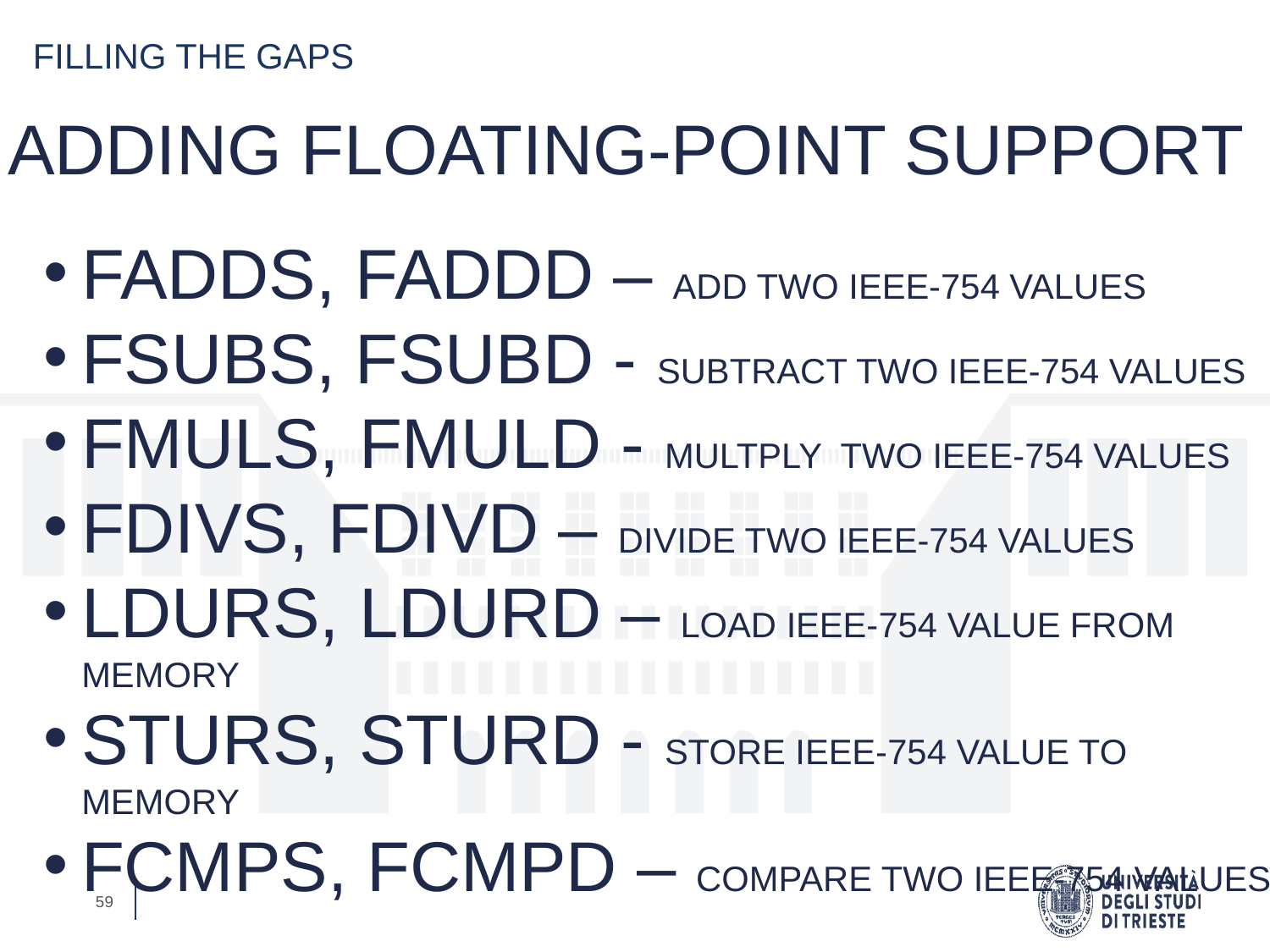

FILLING THE GAPS
ADDING FLOATING-POINT SUPPORT
FADDS, FADDD – ADD TWO IEEE-754 VALUES
FSUBS, FSUBD - SUBTRACT TWO IEEE-754 VALUES
FMULS, FMULD - MULTPLY  TWO IEEE-754 VALUES
FDIVS, FDIVD – DIVIDE TWO IEEE-754 VALUES
LDURS, LDURD – LOAD IEEE-754 VALUE FROM MEMORY
STURS, STURD - STORE IEEE-754 VALUE TO MEMORY
FCMPS, FCMPD – COMPARE TWO IEEE-754 VALUES
59